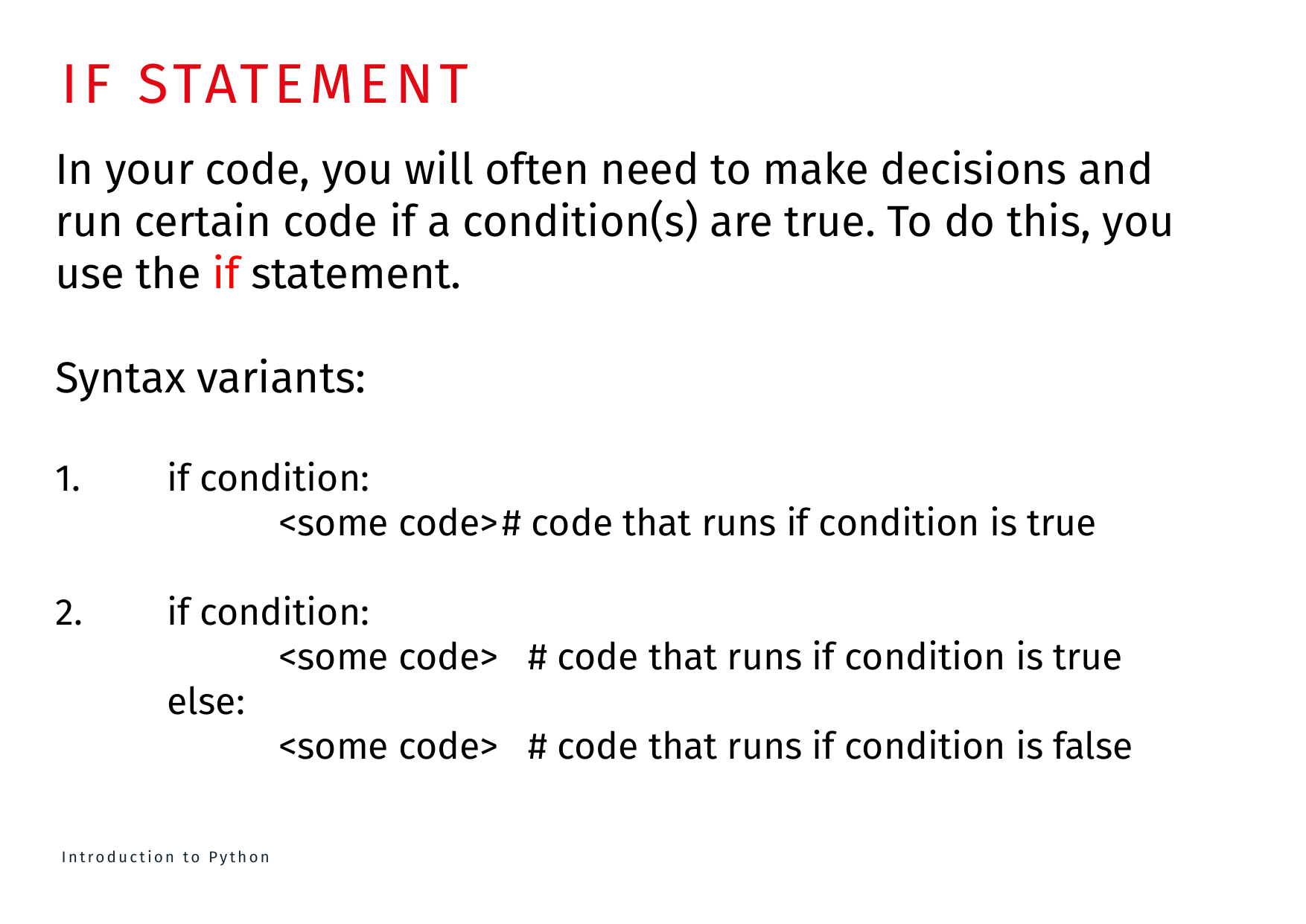

# If statement
In your code, you will often need to make decisions and run certain code if a condition(s) are true. To do this, you use the if statement.

Syntax variants:

1.	if condition:
		<some code>	# code that runs if condition is true

2.	if condition:
		<some code>   # code that runs if condition is true
	else:
		<some code>   # code that runs if condition is false
Introduction to Python